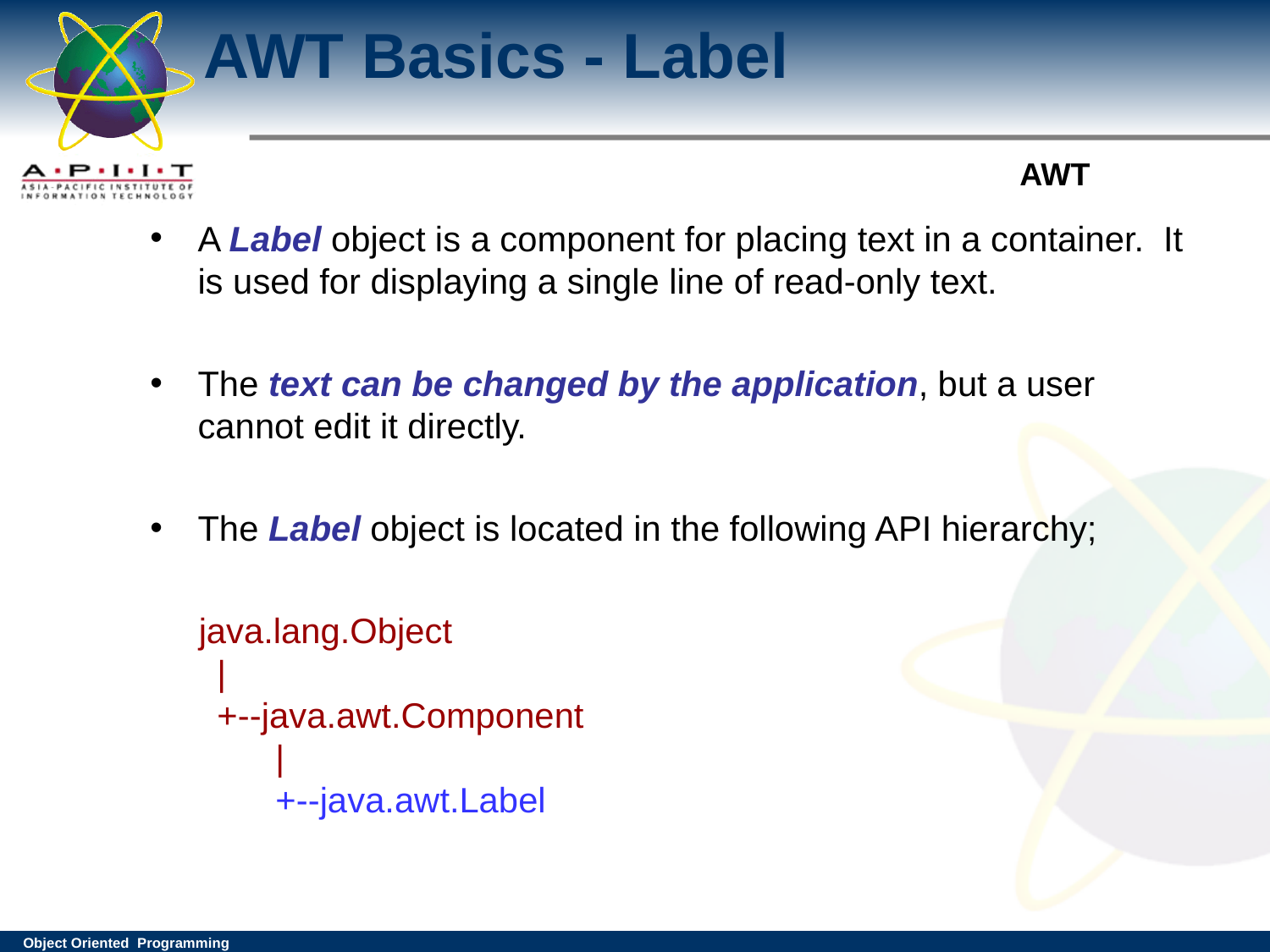

# AWT Basics - Label

A Label object is a component for placing text in a container.  It is used for displaying a single line of read-only text.

The text can be changed by the application, but a user cannot edit it directly.

The Label object is located in the following API hierarchy;

     java.lang.Object
  |
  +--java.awt.Component
        |
        +--java.awt.Label